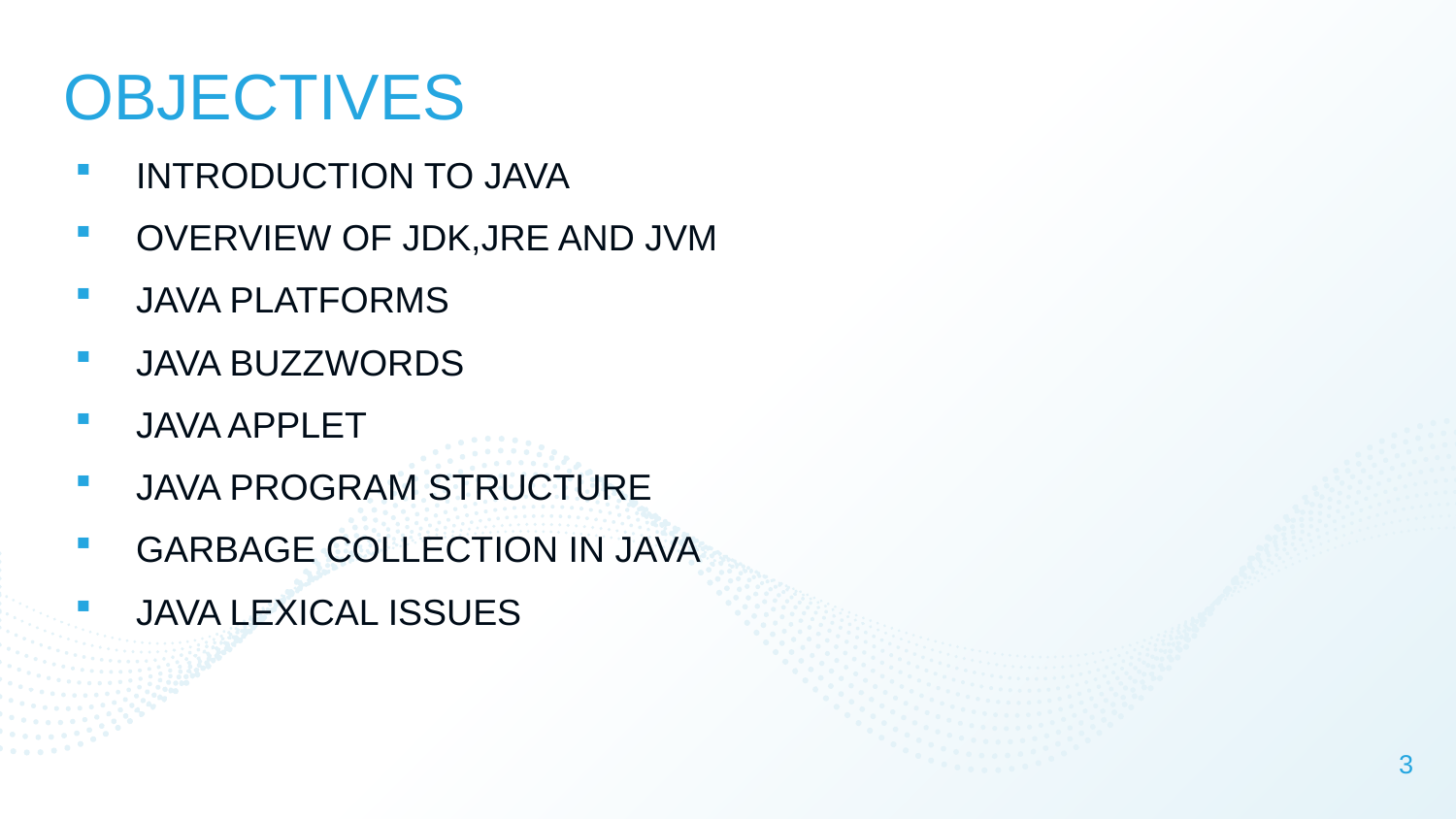

# OBJECTIVES
INTRODUCTION TO JAVA
OVERVIEW OF JDK,JRE AND JVM
JAVA PLATFORMS
JAVA BUZZWORDS
JAVA APPLET
JAVA PROGRAM STRUCTURE
GARBAGE COLLECTION IN JAVA
JAVA LEXICAL ISSUES

3